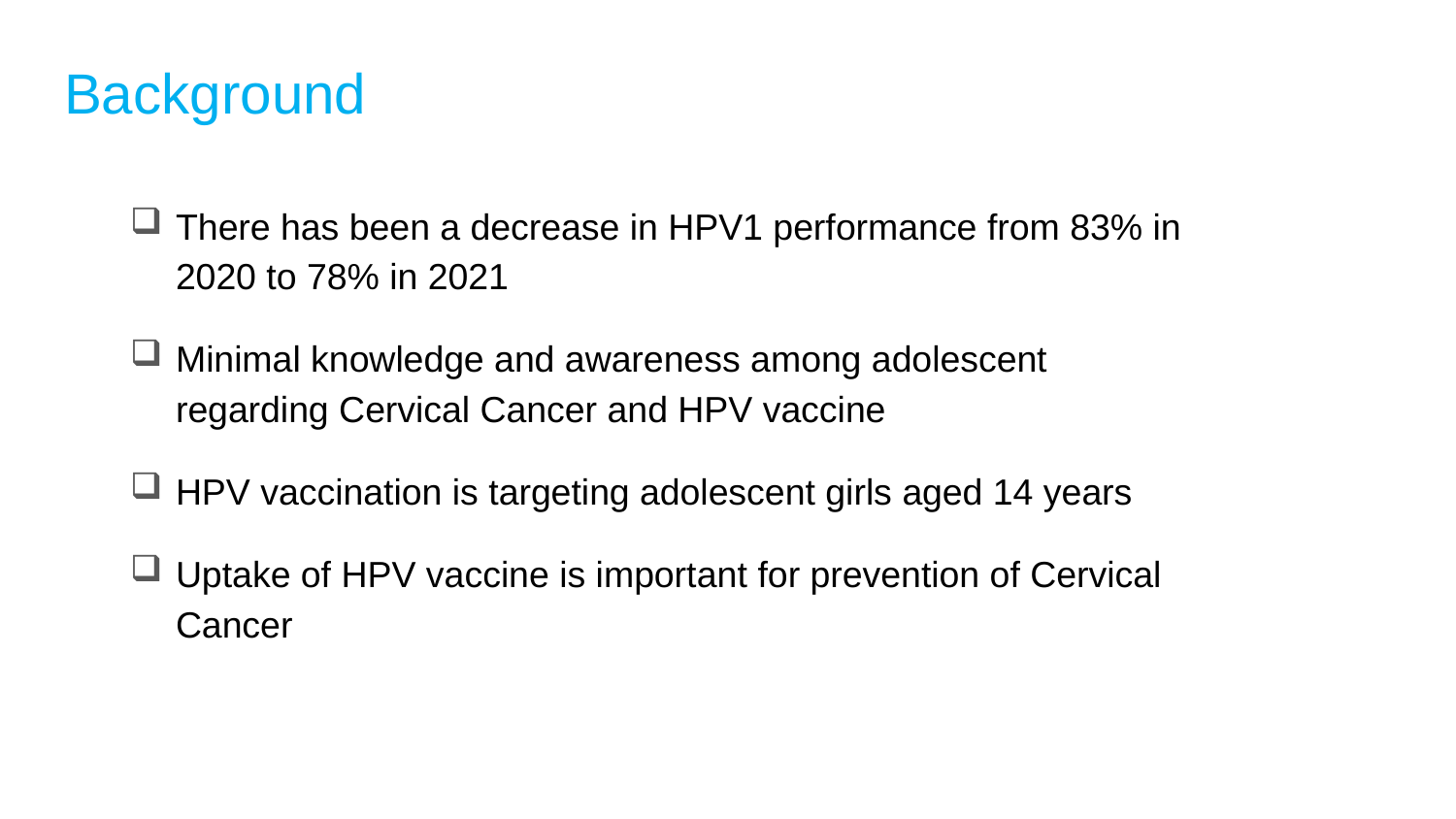

# Background
There has been a decrease in HPV1 performance from 83% in 2020 to 78% in 2021
Minimal knowledge and awareness among adolescent regarding Cervical Cancer and HPV vaccine
HPV vaccination is targeting adolescent girls aged 14 years
Uptake of HPV vaccine is important for prevention of Cervical Cancer